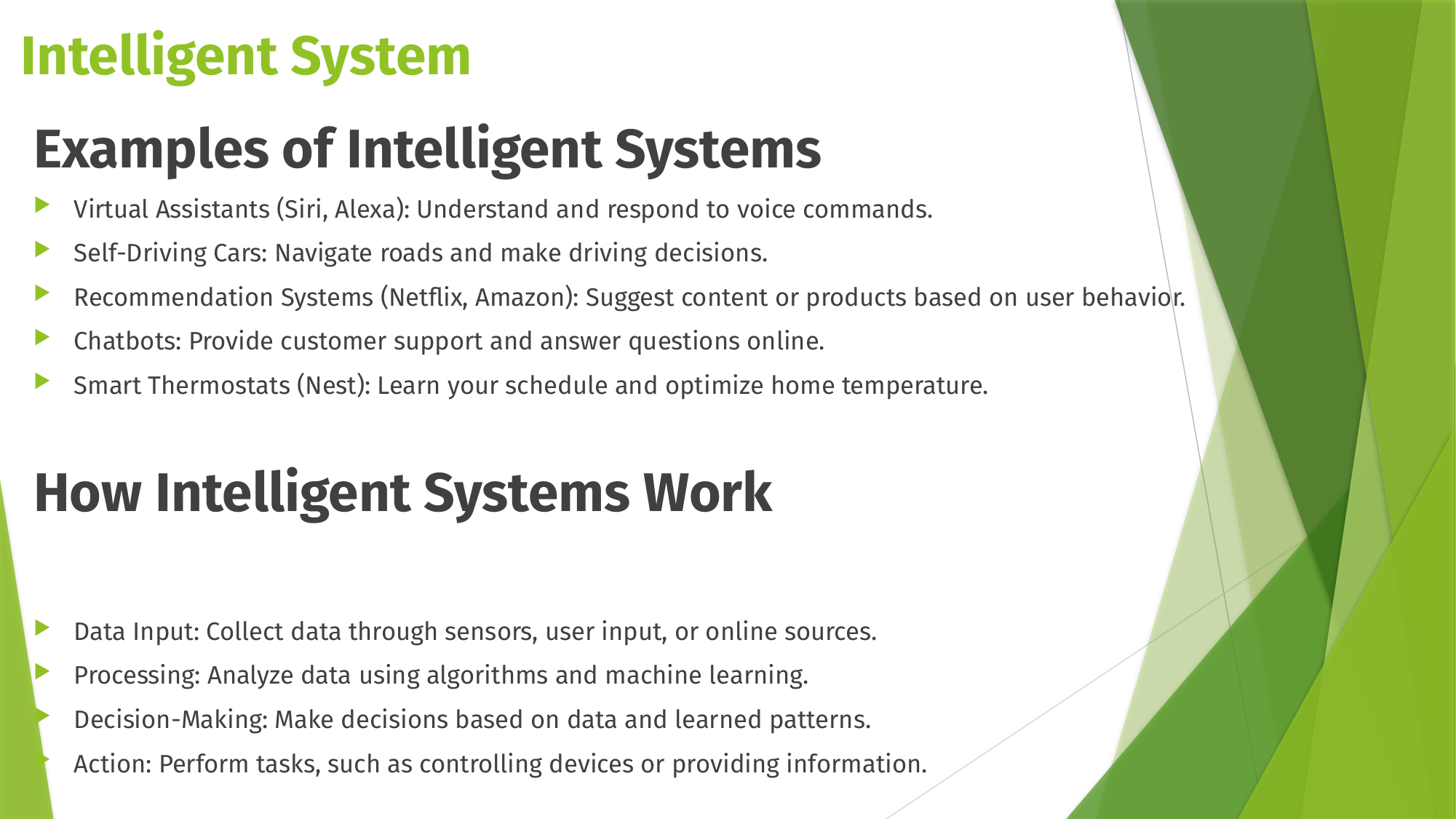

# Intelligent System
Examples of Intelligent Systems
Virtual Assistants (Siri, Alexa): Understand and respond to voice commands.
Self-Driving Cars: Navigate roads and make driving decisions.
Recommendation Systems (Netflix, Amazon): Suggest content or products based on user behavior.
Chatbots: Provide customer support and answer questions online.
Smart Thermostats (Nest): Learn your schedule and optimize home temperature.

How Intelligent Systems Work

Data Input: Collect data through sensors, user input, or online sources.
Processing: Analyze data using algorithms and machine learning.
Decision-Making: Make decisions based on data and learned patterns.
Action: Perform tasks, such as controlling devices or providing information.